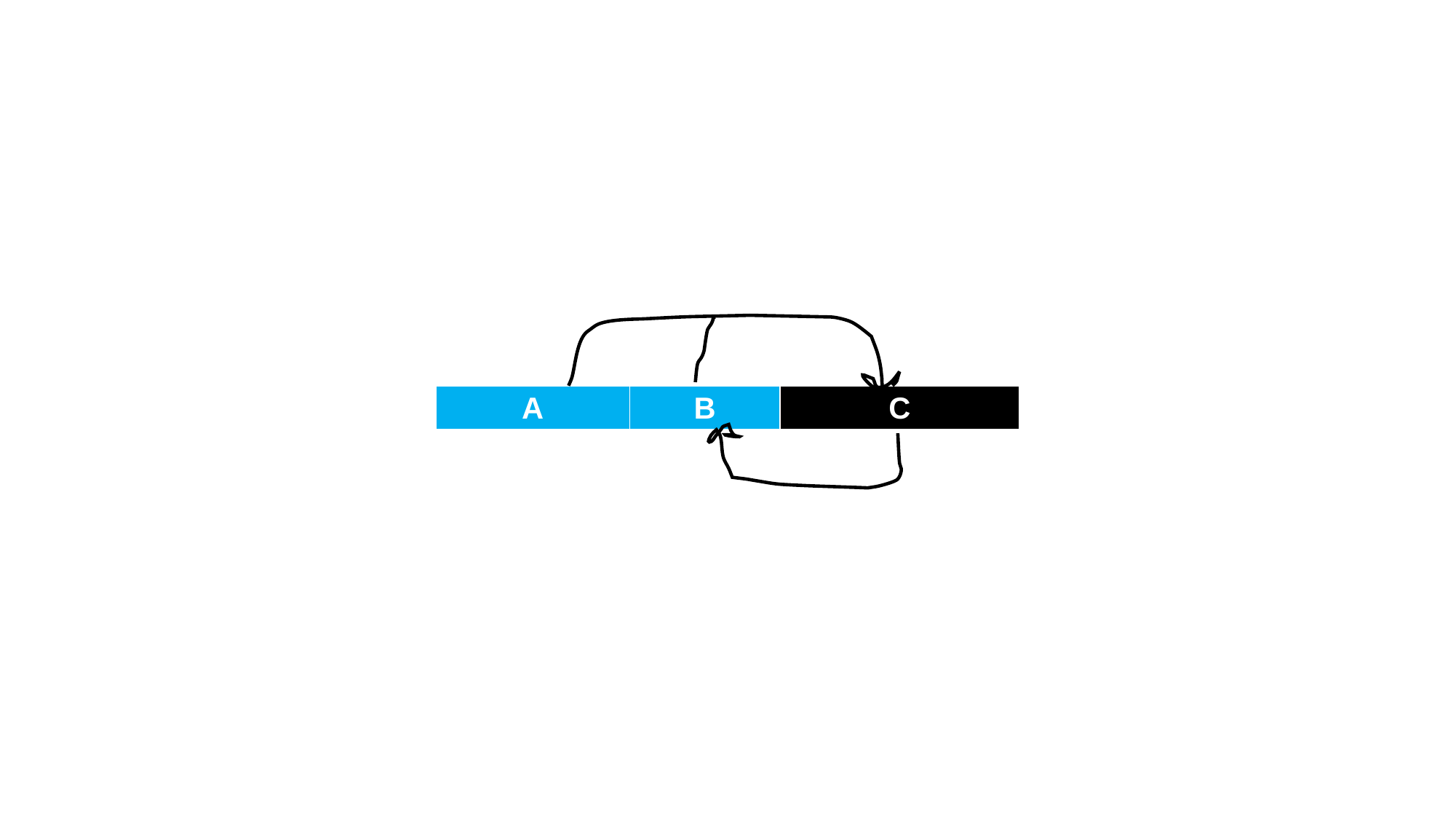

| A | B | C |
| --- | --- | --- |